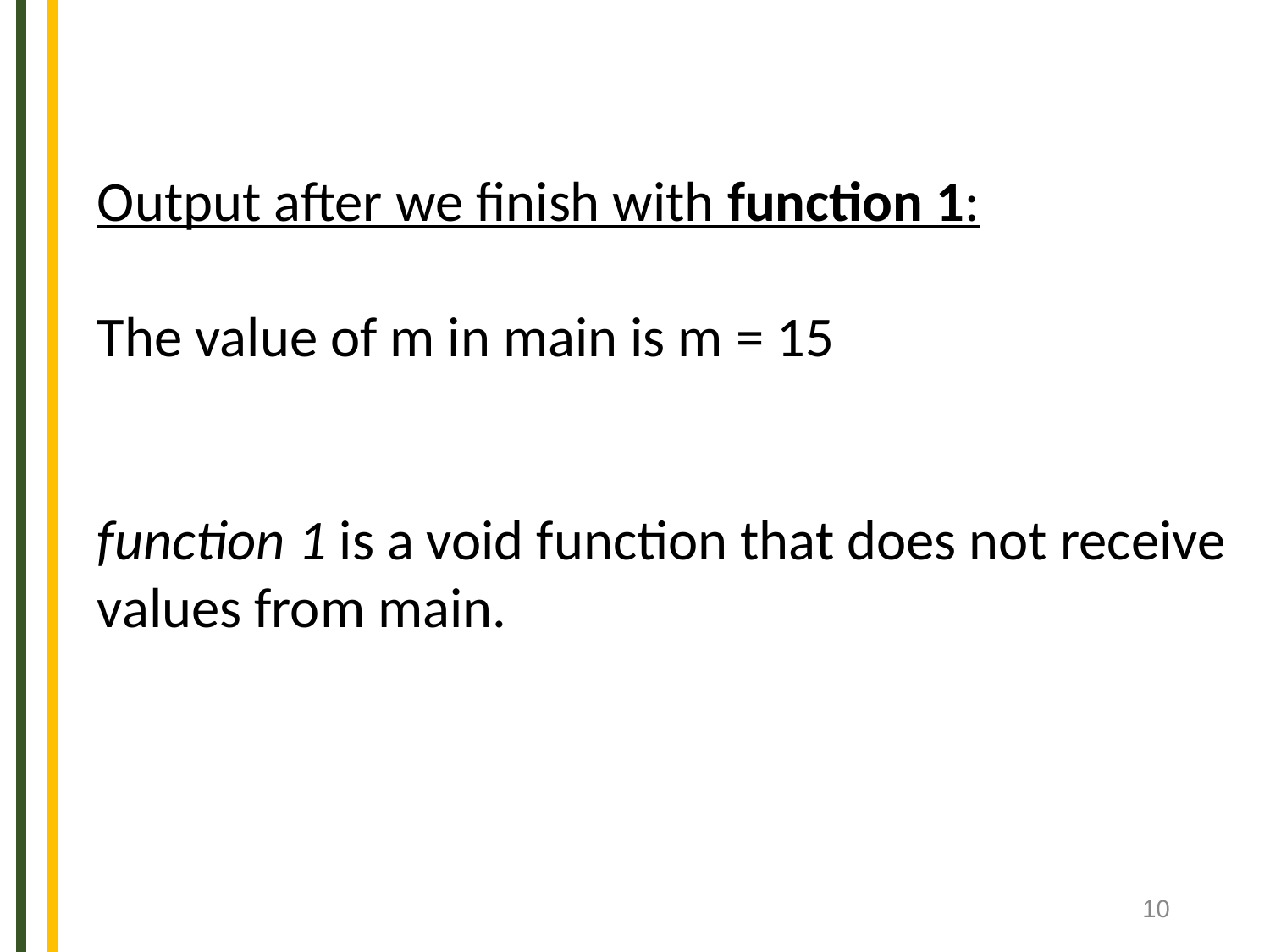

Output after we finish with function 1:

The value of m in main is m = 15

function 1 is a void function that does not receive
values from main.

10